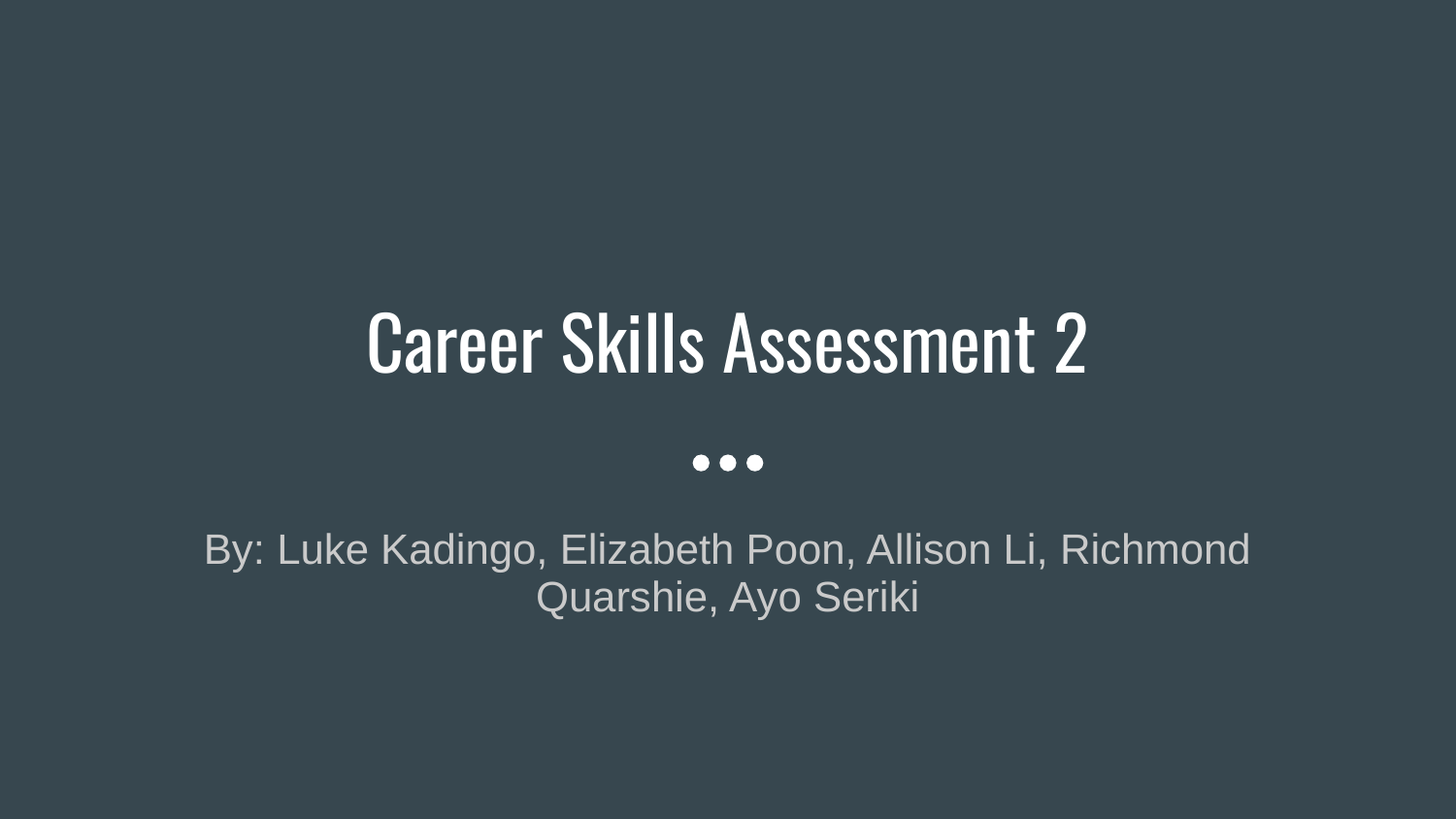

# Career Skills Assessment 2
By: Luke Kadingo, Elizabeth Poon, Allison Li, Richmond Quarshie, Ayo Seriki